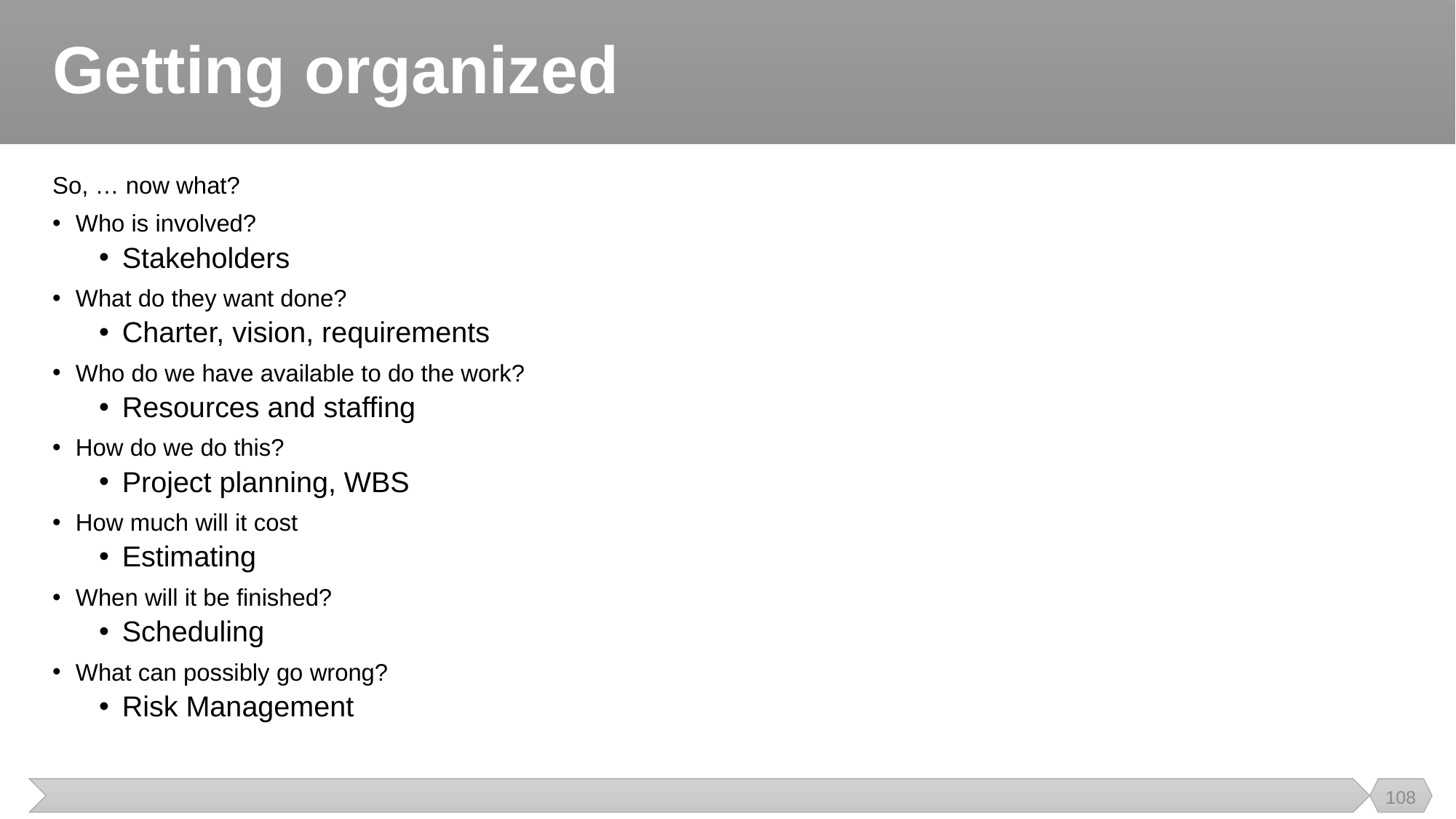

# Getting organized
So, … now what?
Who is involved?
Stakeholders
What do they want done?
Charter, vision, requirements
Who do we have available to do the work?
Resources and staffing
How do we do this?
Project planning, WBS
How much will it cost
Estimating
When will it be finished?
Scheduling
What can possibly go wrong?
Risk Management
108